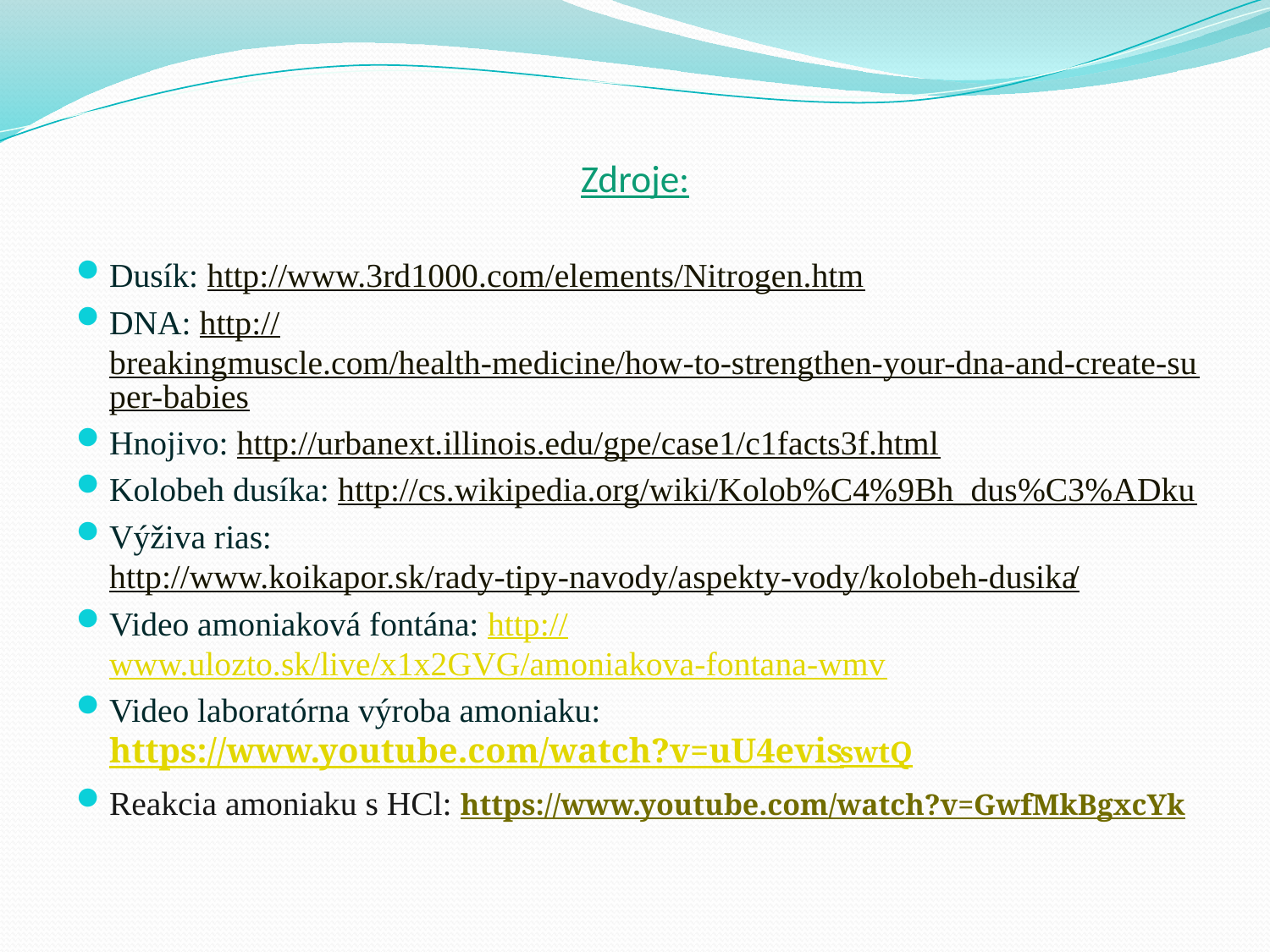

Zdroje:

Dusík: http://www.3rd1000.com/elements/Nitrogen.htm
DNA: http://breakingmuscle.com/health-medicine/how-to-strengthen-your-dna-and-create-super-babies
Hnojivo: http://urbanext.illinois.edu/gpe/case1/c1facts3f.html
Kolobeh dusíka: http://cs.wikipedia.org/wiki/Kolob%C4%9Bh_dus%C3%ADku
Výživa rias: http://www.koikapor.sk/rady-tipy-navody/aspekty-vody/kolobeh-dusika/
Video amoniaková fontána: http://www.ulozto.sk/live/x1x2GVG/amoniakova-fontana-wmv
Video laboratórna výroba amoniaku: https://www.youtube.com/watch?v=uU4evisswtQ
Reakcia amoniaku s HCl: https://www.youtube.com/watch?v=GwfMkBgxcYk